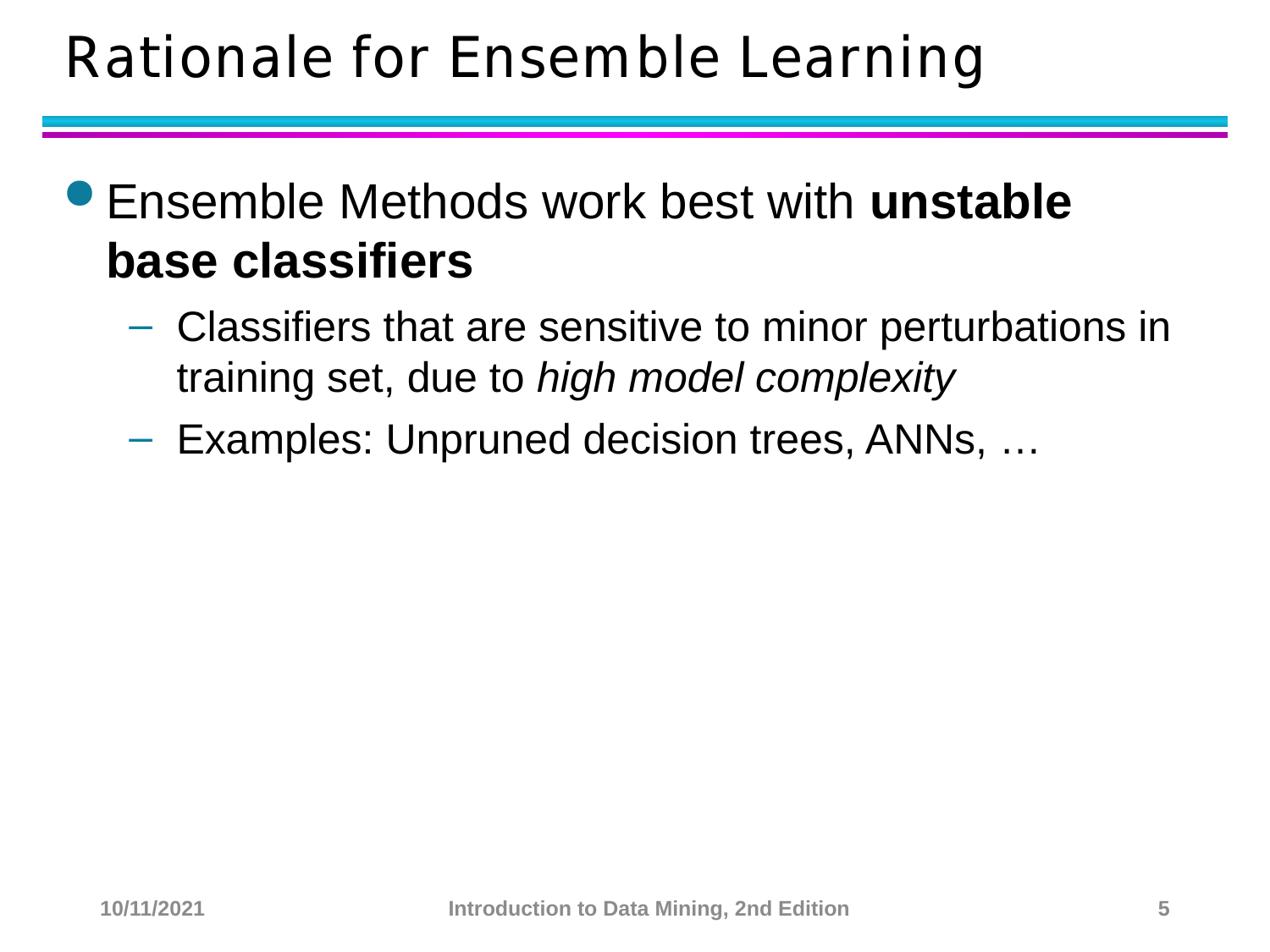

# Rationale for Ensemble Learning
Ensemble Methods work best with unstable base classifiers
Classifiers that are sensitive to minor perturbations in training set, due to high model complexity
Examples: Unpruned decision trees, ANNs, …

10/11/2021
Introduction to Data Mining, 2nd Edition
5